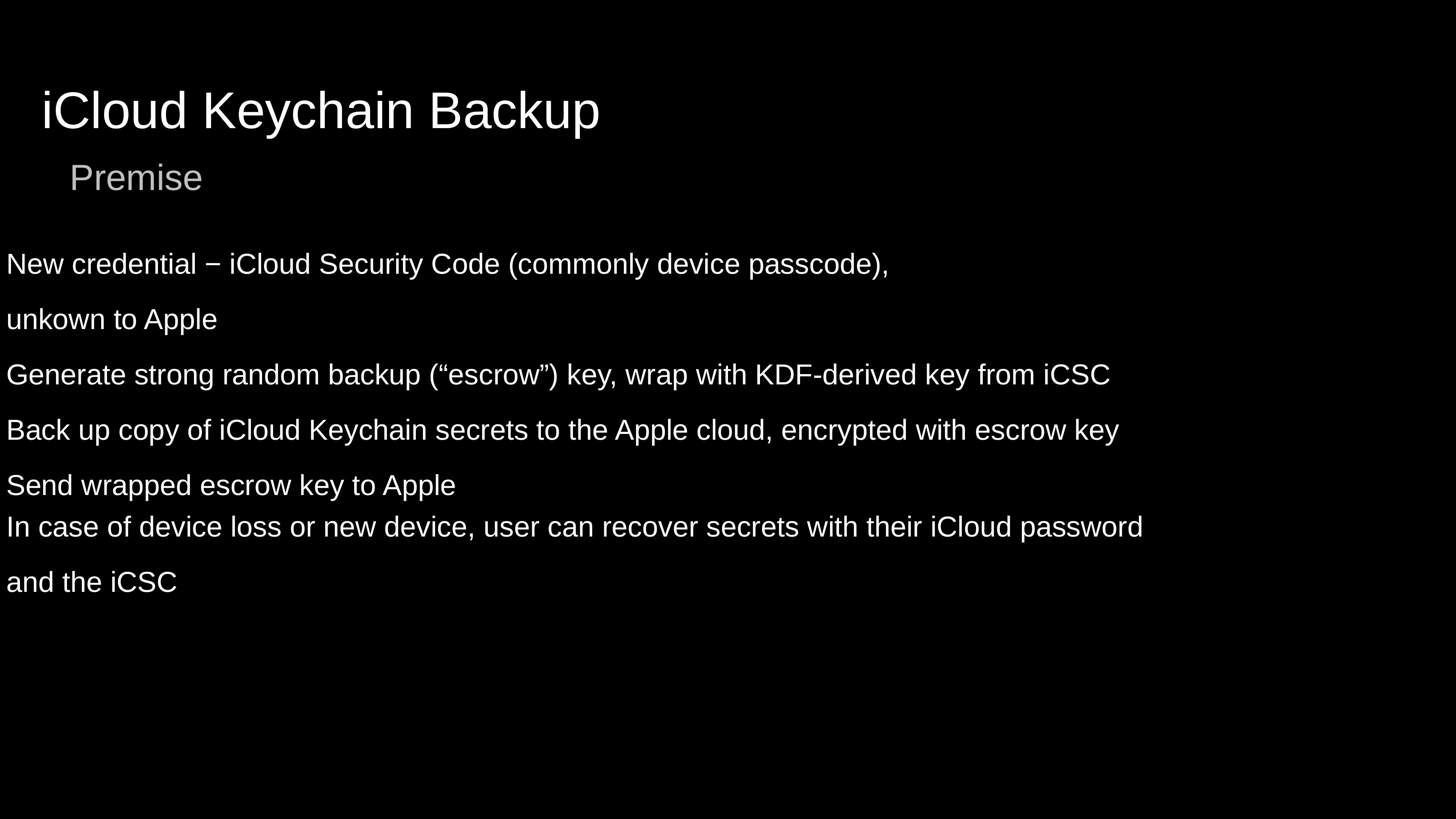

iCloud Keychain Backup
Premise
New credential − iCloud Security Code (commonly device passcode),
unkown to Apple
Generate strong random backup (“escrow”) key, wrap with KDF-derived key from iCSC
Back up copy of iCloud Keychain secrets to the Apple cloud, encrypted with escrow key
Send wrapped escrow key to Apple
In case of device loss or new device, user can recover secrets with their iCloud password
and the iCSC